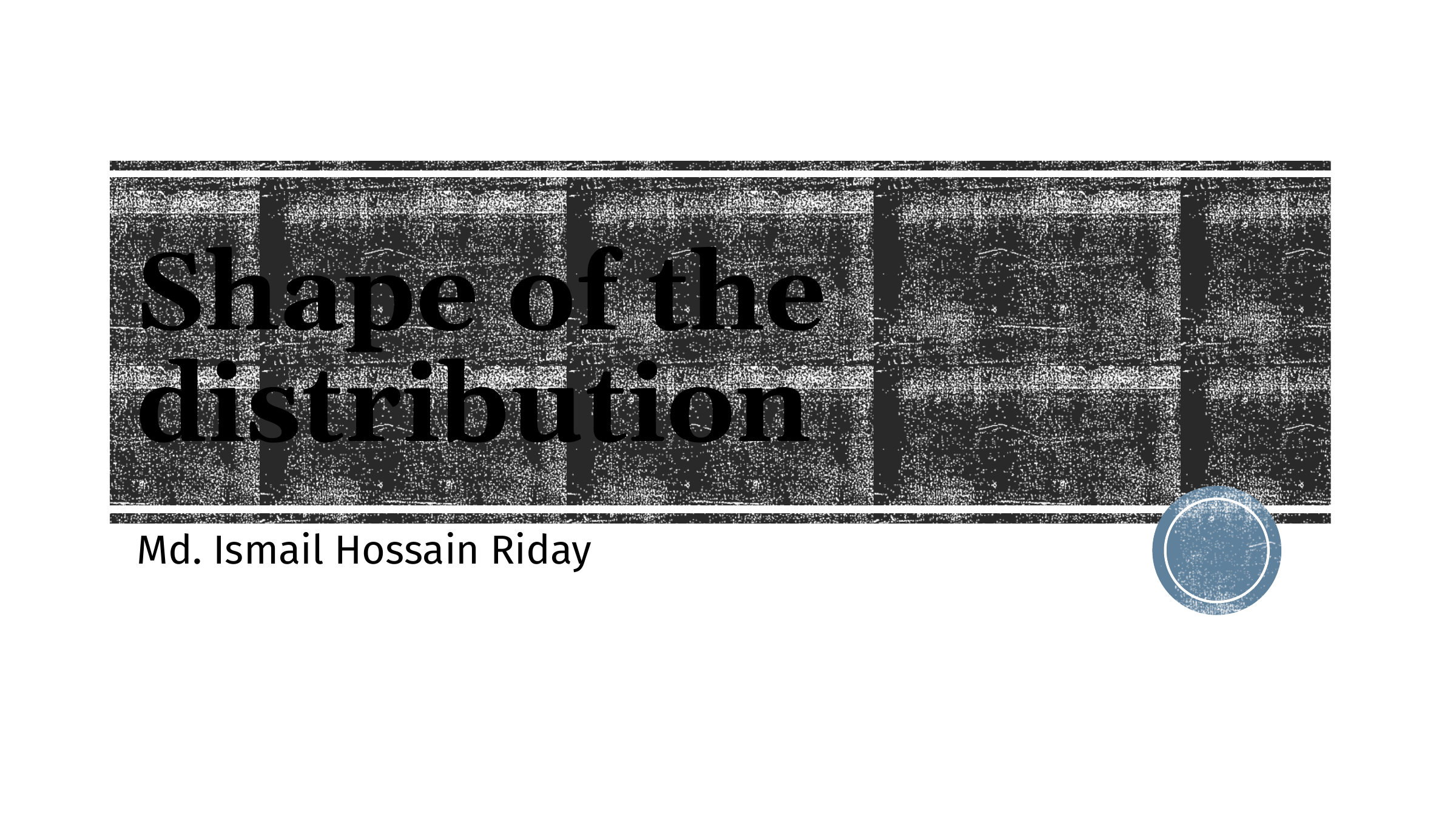

# Shape of the distribution
Md. Ismail Hossain Riday